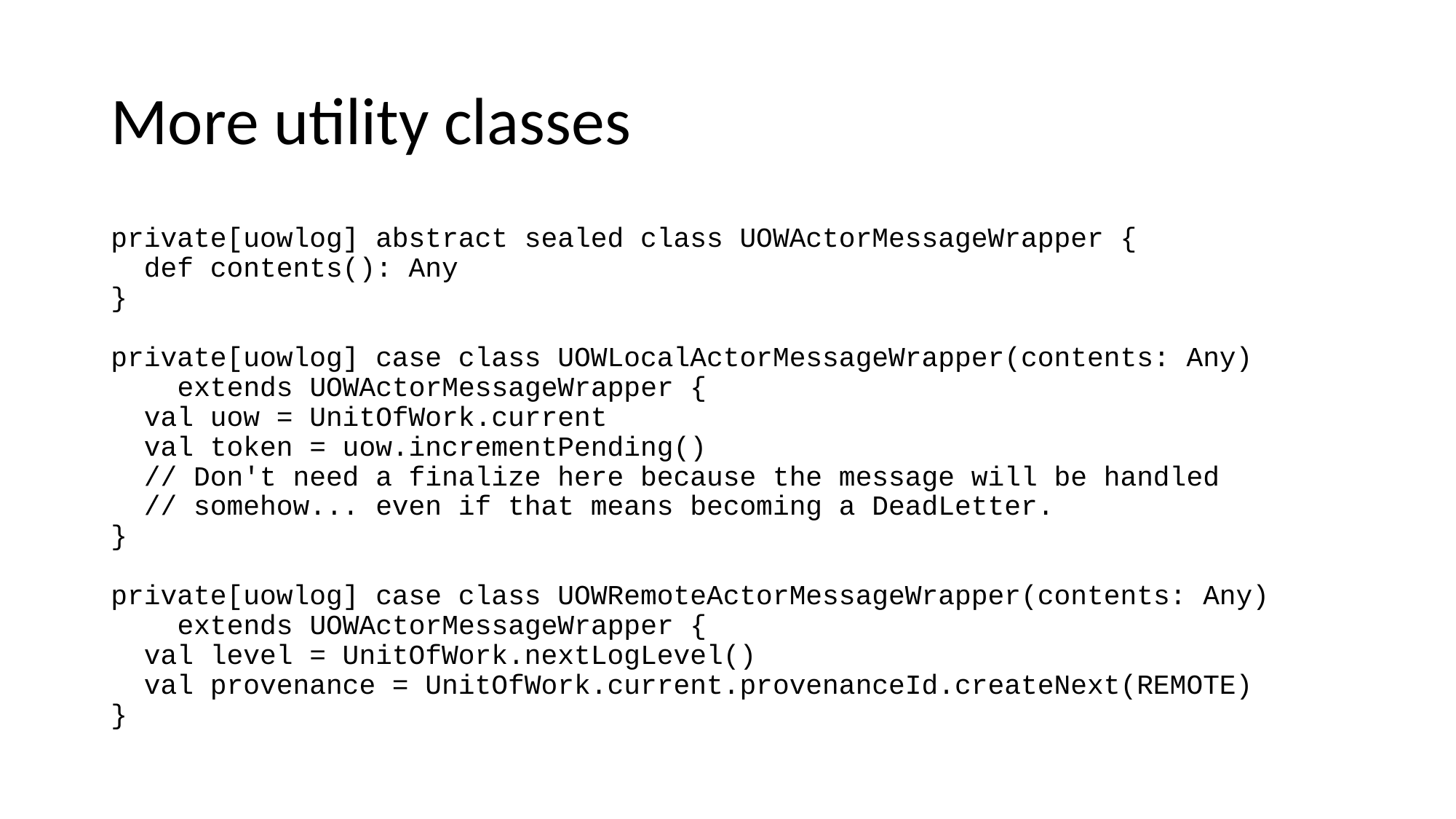

# More utility classes
private[uowlog] abstract sealed class UOWActorMessageWrapper {
  def contents(): Any
}

private[uowlog] case class UOWLocalActorMessageWrapper(contents: Any)
    extends UOWActorMessageWrapper {
  val uow = UnitOfWork.current
  val token = uow.incrementPending()
  // Don't need a finalize here because the message will be handled
  // somehow... even if that means becoming a DeadLetter.
}

private[uowlog] case class UOWRemoteActorMessageWrapper(contents: Any)
    extends UOWActorMessageWrapper {
  val level = UnitOfWork.nextLogLevel()
  val provenance = UnitOfWork.current.provenanceId.createNext(REMOTE)
}